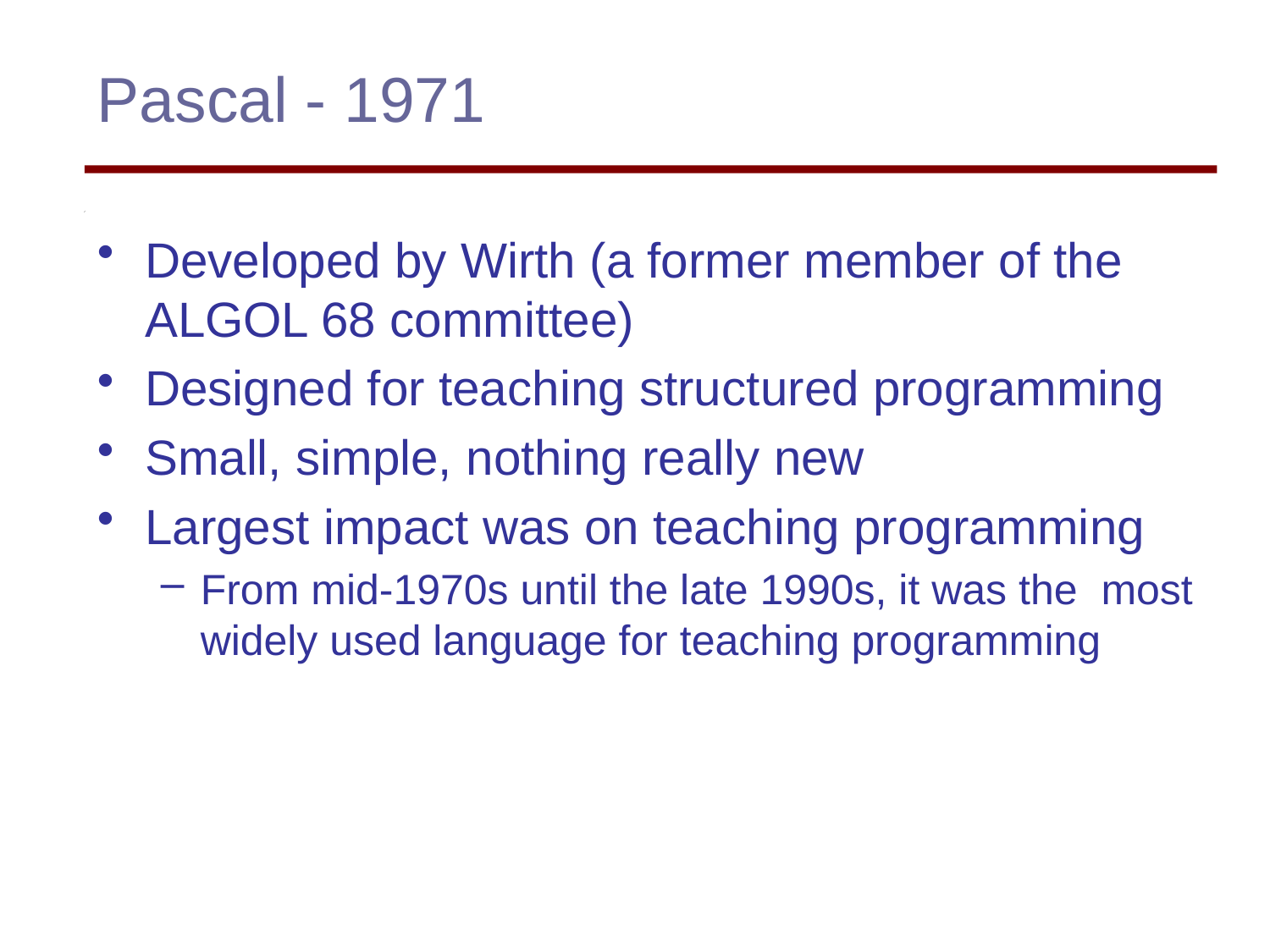

# Pascal - 1971
Developed by Wirth (a former member of the ALGOL 68 committee)
Designed for teaching structured programming
Small, simple, nothing really new
Largest impact was on teaching programming
From mid-1970s until the late 1990s, it was the  most widely used language for teaching programming